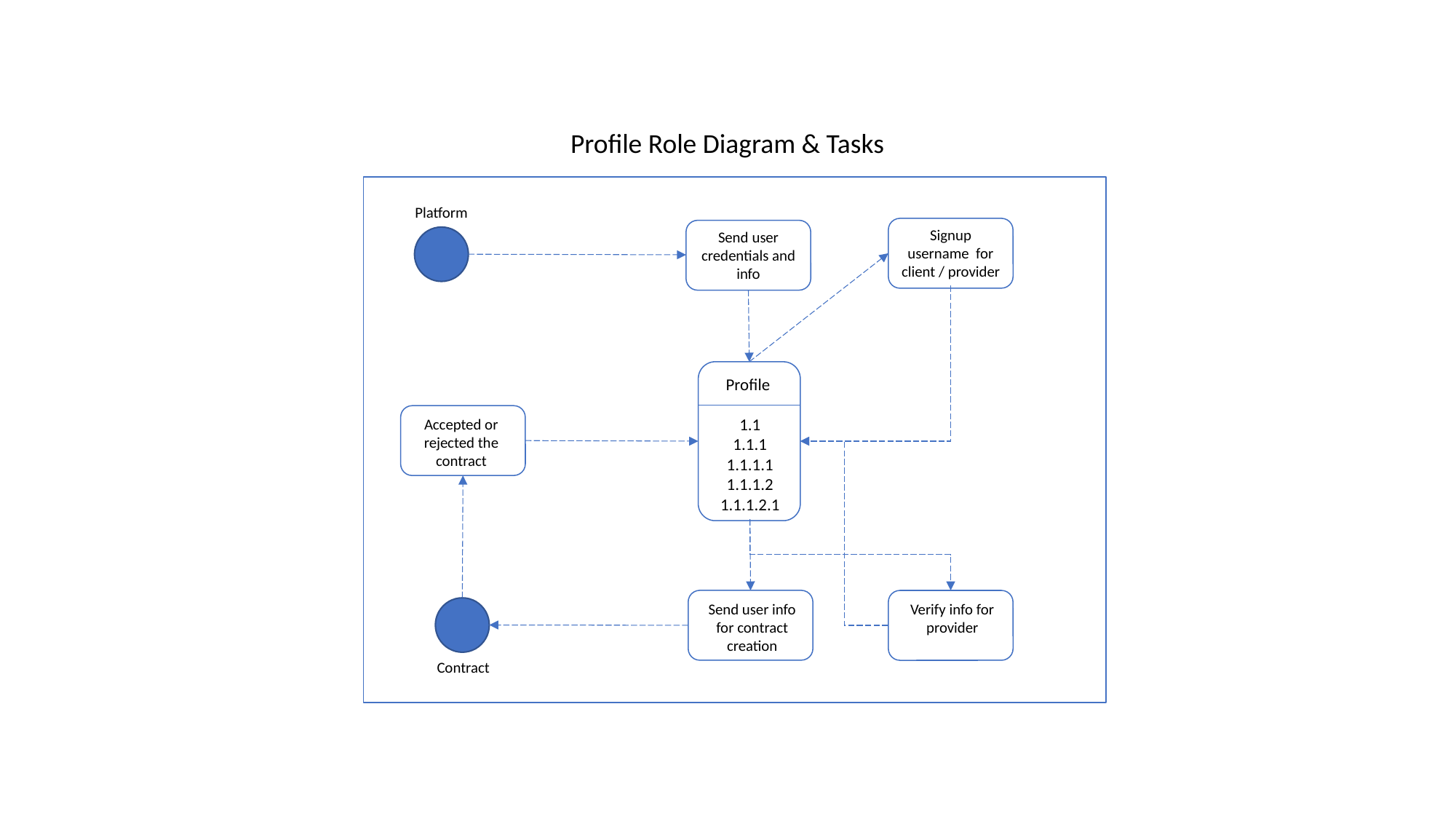

Profile Role Diagram & Tasks

Platform

Signup username  for client / provider

Send user credentials and info

Profile

1.1
1.1.1
1.1.1.1
1.1.1.2
1.1.1.2.1
Accepted or rejected the contract

Send user info for contract creation
Verify info for provider

Contract